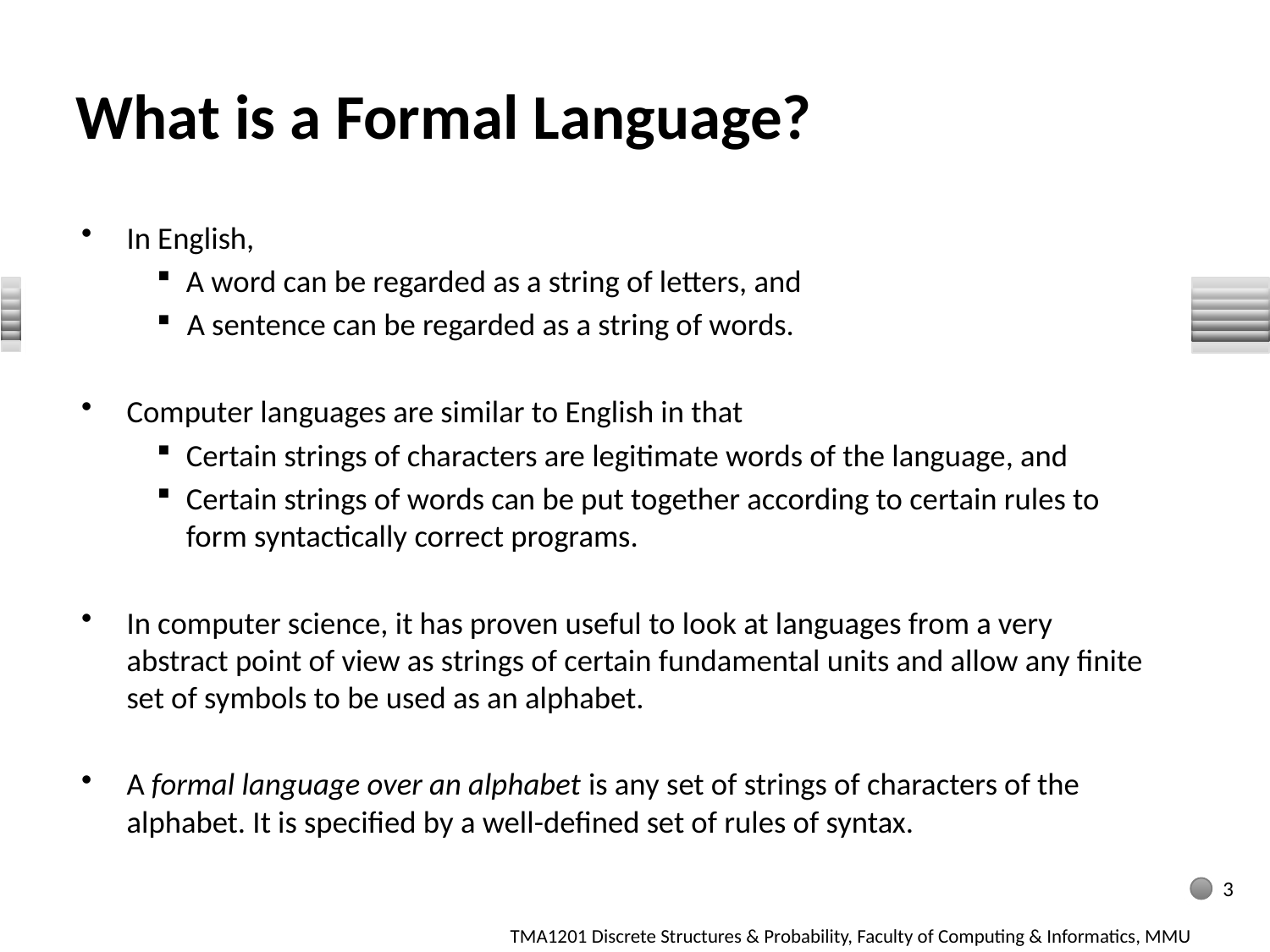

# What is a Formal Language?
In English,
A word can be regarded as a string of letters, and
 A sentence can be regarded as a string of words.

Computer languages are similar to English in that
Certain strings of characters are legitimate words of the language, and
Certain strings of words can be put together according to certain rules to form syntactically correct programs.

In computer science, it has proven useful to look at languages from a very abstract point of view as strings of certain fundamental units and allow any finite set of symbols to be used as an alphabet.

A formal language over an alphabet is any set of strings of characters of the alphabet. It is specified by a well-defined set of rules of syntax.

3